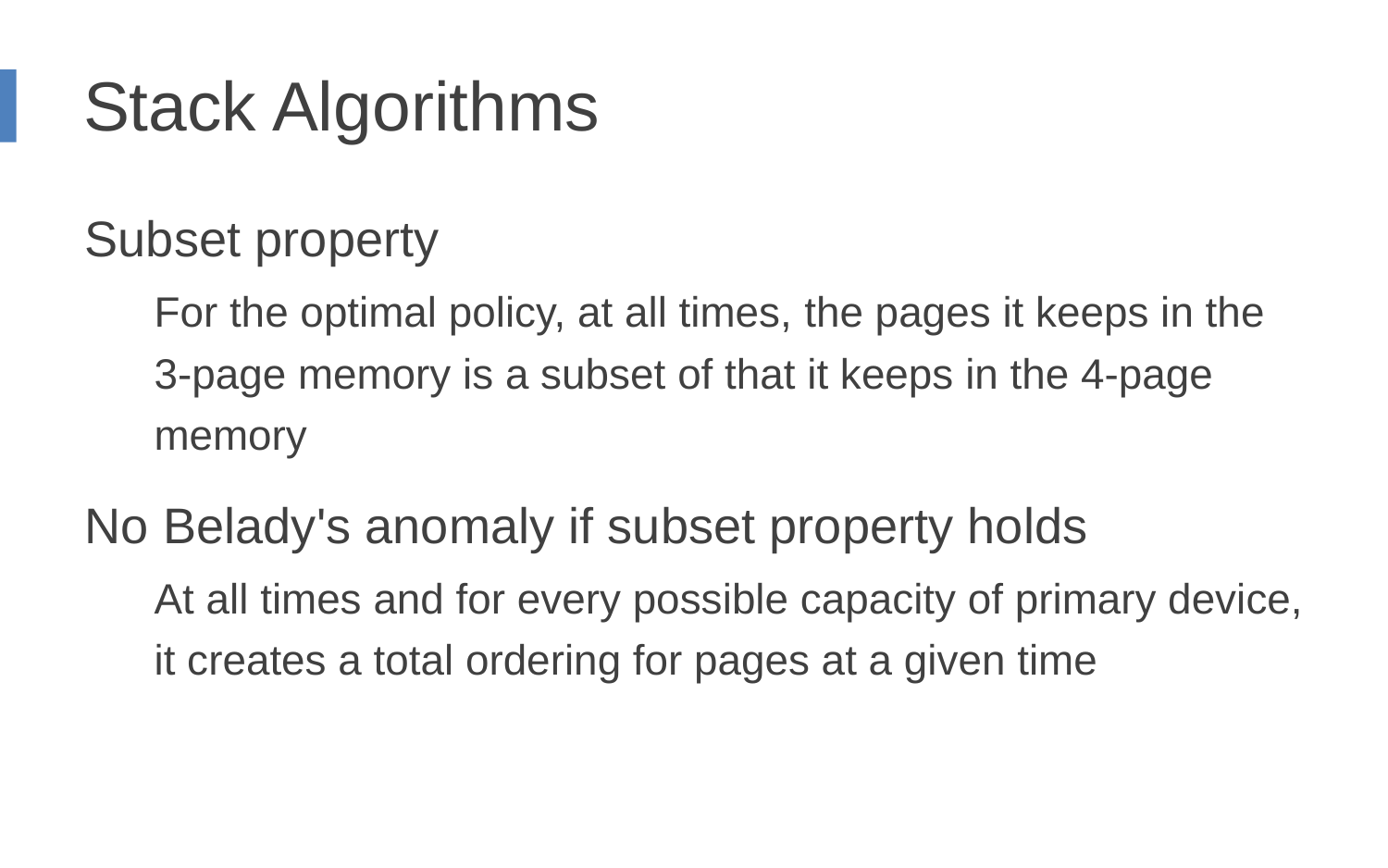

# Stack Algorithms
Subset property
For the optimal policy, at all times, the pages it keeps in the 3-page memory is a subset of that it keeps in the 4-page memory
No Belady's anomaly if subset property holds
At all times and for every possible capacity of primary device, it creates a total ordering for pages at a given time